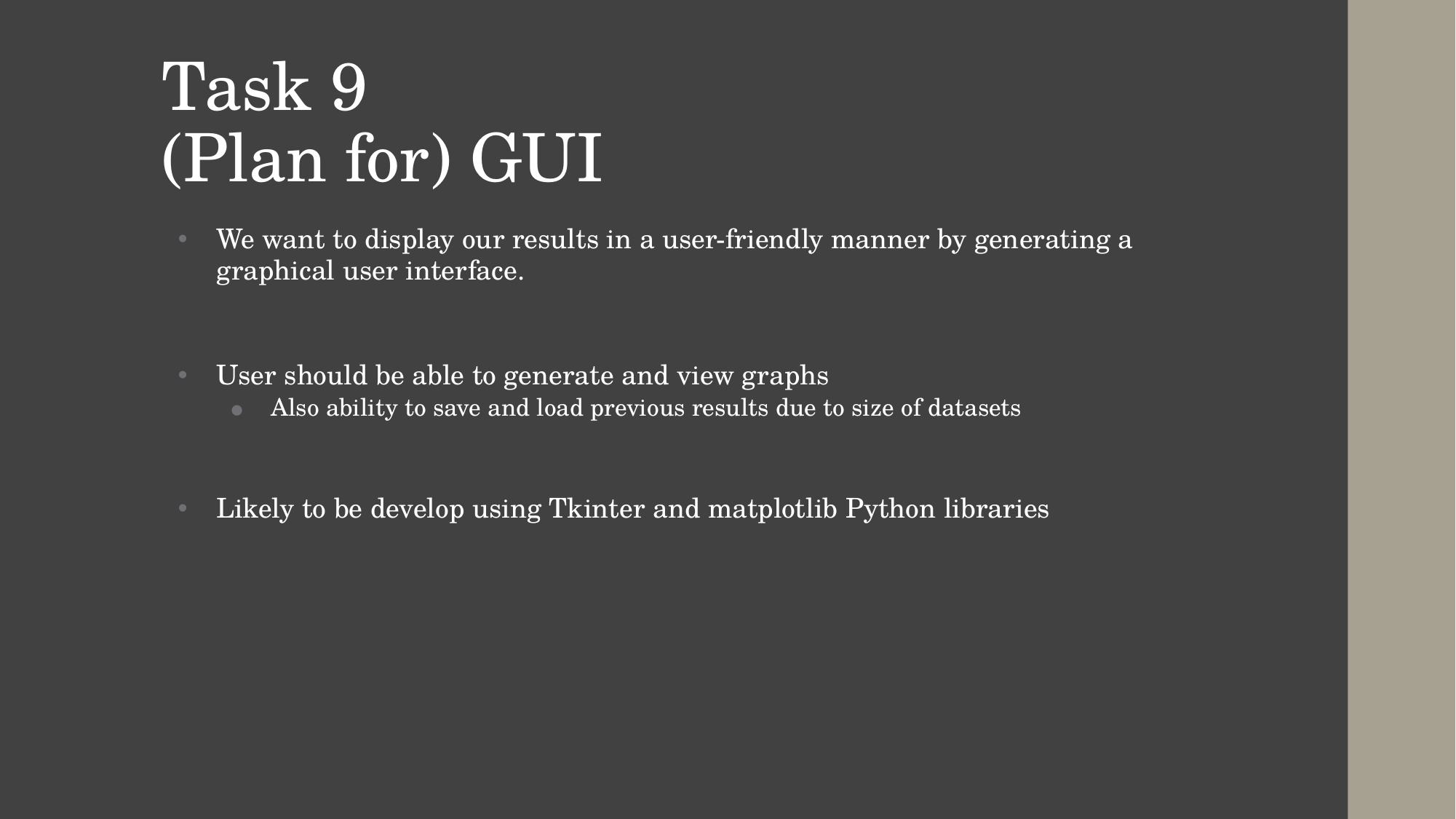

# Task 9 (Plan for) GUI
We want to display our results in a user-friendly manner by generating a graphical user interface.

User should be able to generate and view graphs
Also ability to save and load previous results due to size of datasets

Likely to be develop using Tkinter and matplotlib Python libraries